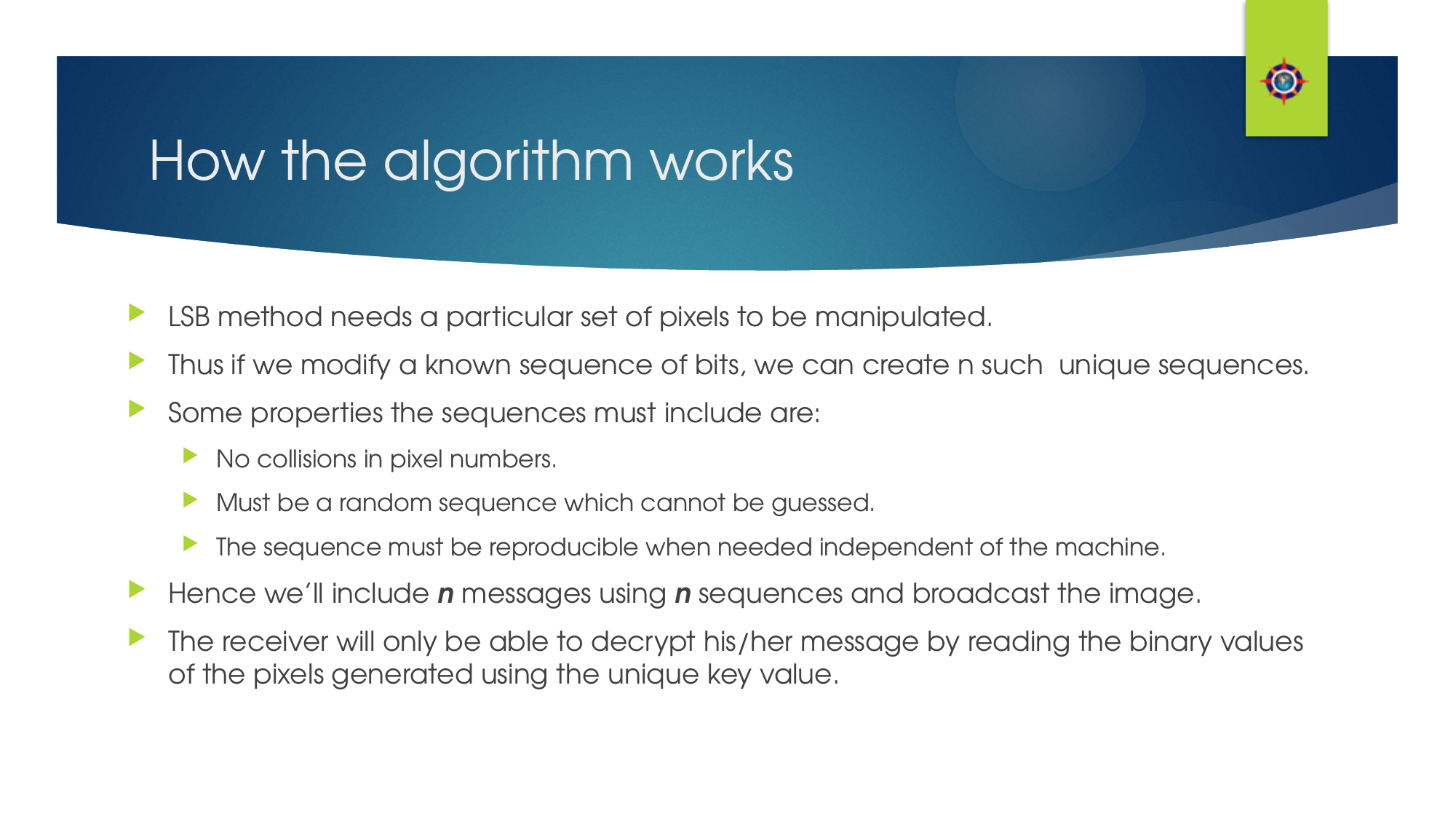

# How the algorithm works
LSB method needs a particular set of pixels to be manipulated.
Thus if we modify a known sequence of bits, we can create n such  unique sequences.
Some properties the sequences must include are:
No collisions in pixel numbers.
Must be a random sequence which cannot be guessed.
The sequence must be reproducible when needed independent of the machine.
Hence we’ll include n messages using n sequences and broadcast the image.
The receiver will only be able to decrypt his/her message by reading the binary values of the pixels generated using the unique key value.